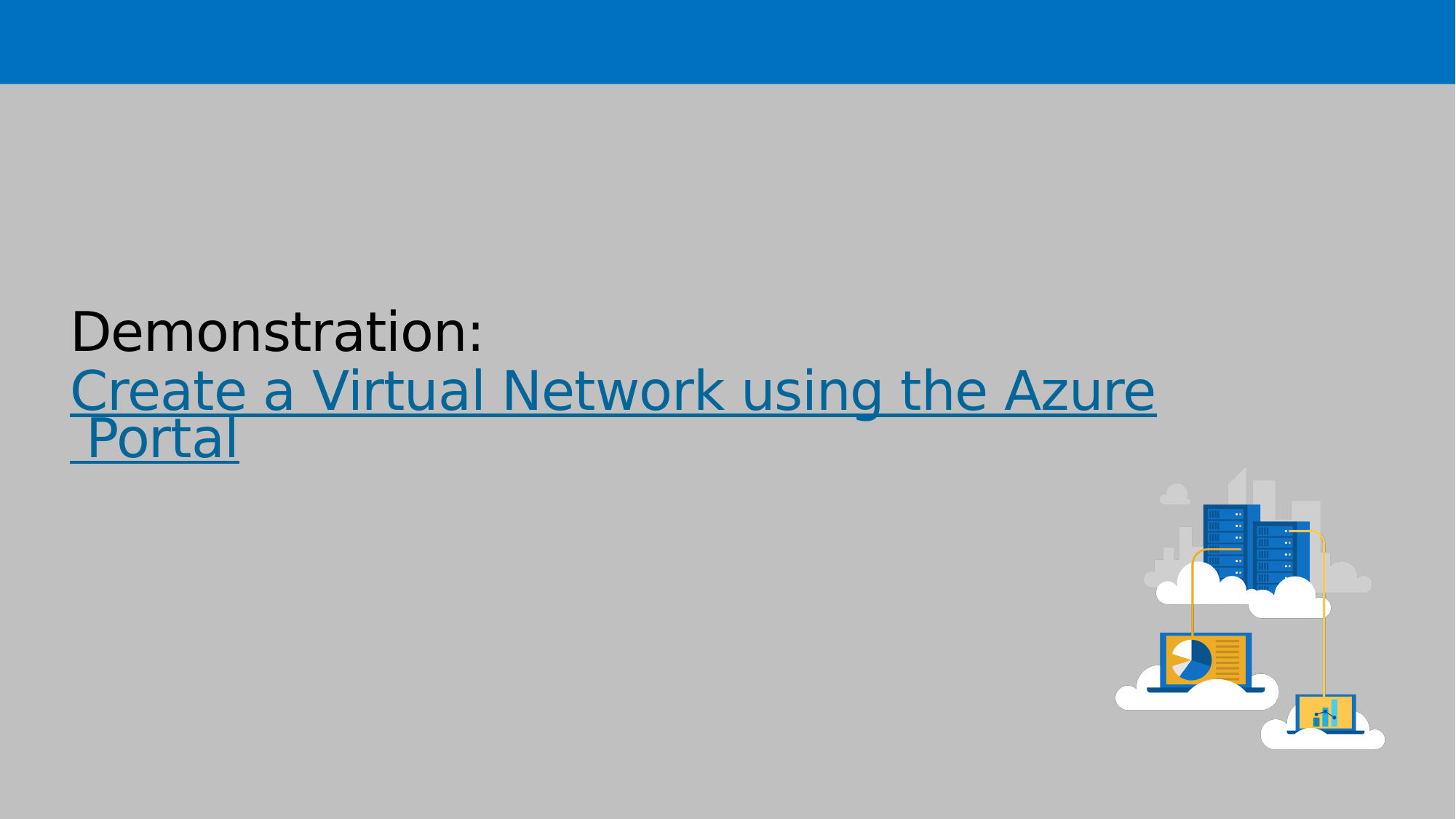

# Demonstration: Create a Virtual Network using the Azure Portal